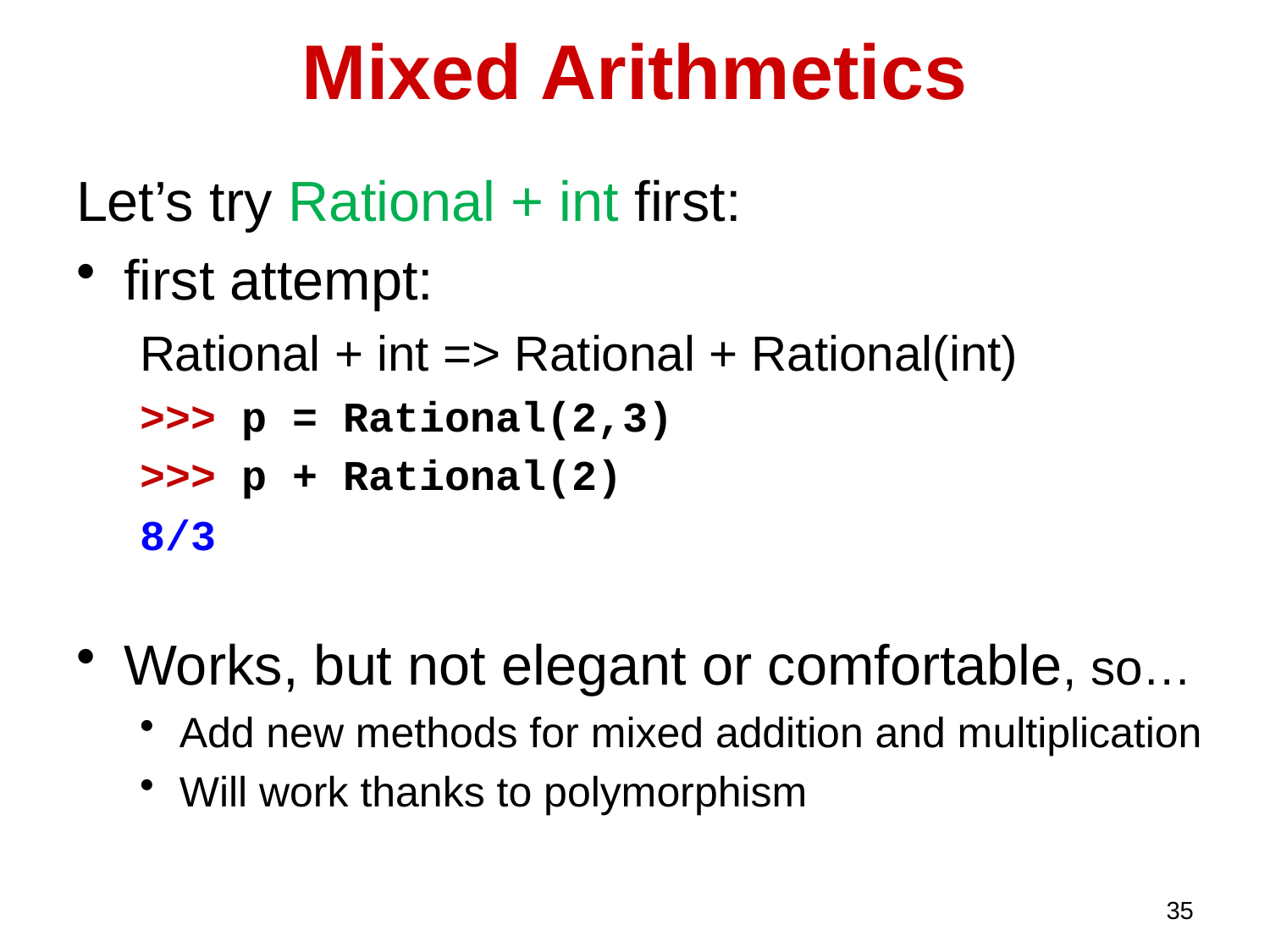

# Mixed Arithmetics
Let’s try Rational + int first:
first attempt:
Rational + int => Rational + Rational(int)
>>> p = Rational(2,3)
>>> p + Rational(2)
8/3

Works, but not elegant or comfortable, so…
Add new methods for mixed addition and multiplication
Will work thanks to polymorphism
35